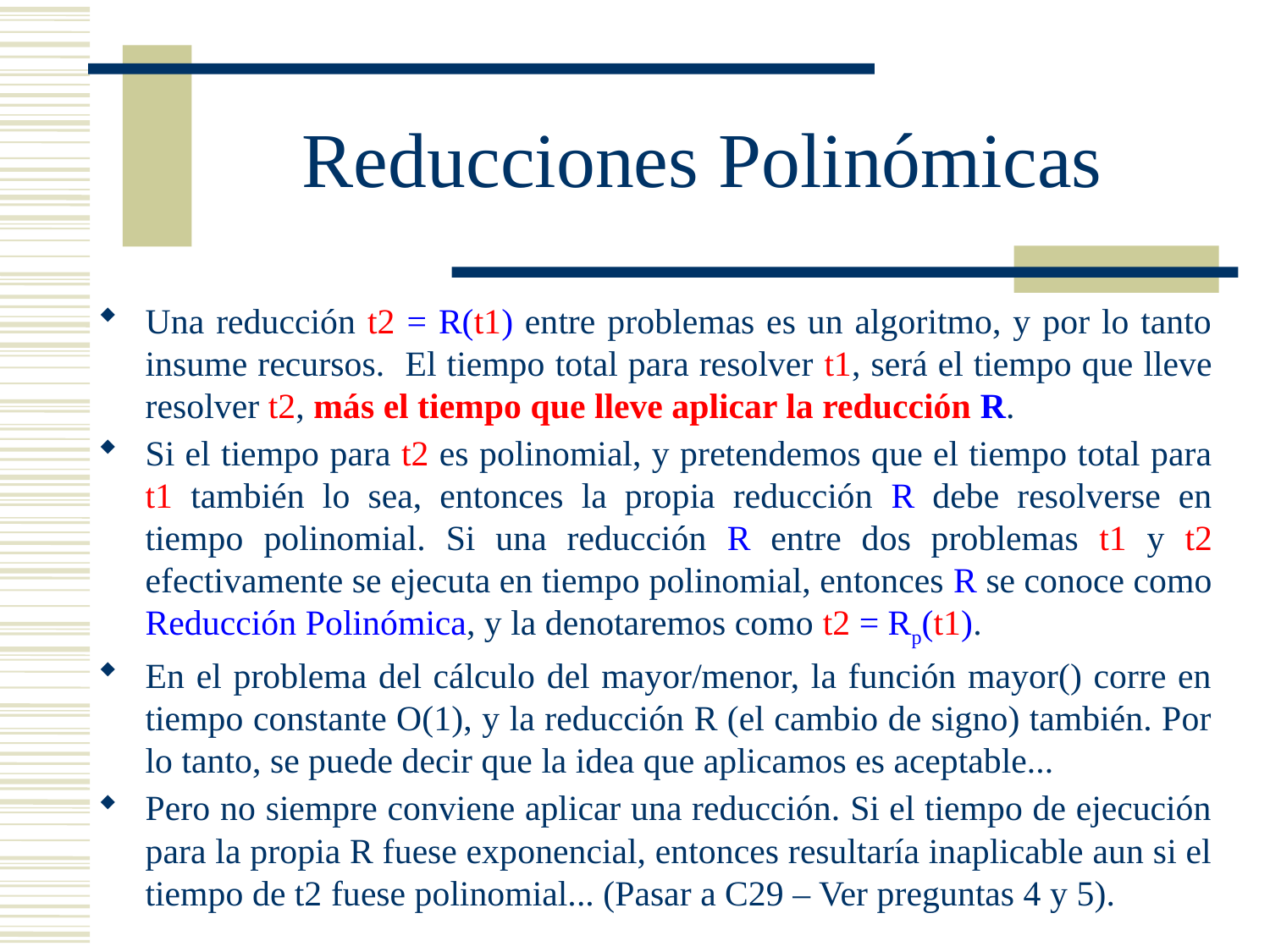

# Reducciones Polinómicas
Una reducción t2 = R(t1) entre problemas es un algoritmo, y por lo tanto insume recursos.  El tiempo total para resolver t1, será el tiempo que lleve resolver t2, más el tiempo que lleve aplicar la reducción R.
Si el tiempo para t2 es polinomial, y pretendemos que el tiempo total para t1 también lo sea, entonces la propia reducción R debe resolverse en tiempo polinomial. Si una reducción R entre dos problemas t1 y t2 efectivamente se ejecuta en tiempo polinomial, entonces R se conoce como Reducción Polinómica, y la denotaremos como t2 = Rp(t1).
En el problema del cálculo del mayor/menor, la función mayor() corre en tiempo constante O(1), y la reducción R (el cambio de signo) también. Por lo tanto, se puede decir que la idea que aplicamos es aceptable...
Pero no siempre conviene aplicar una reducción. Si el tiempo de ejecución para la propia R fuese exponencial, entonces resultaría inaplicable aun si el tiempo de t2 fuese polinomial... (Pasar a C29 – Ver preguntas 4 y 5).